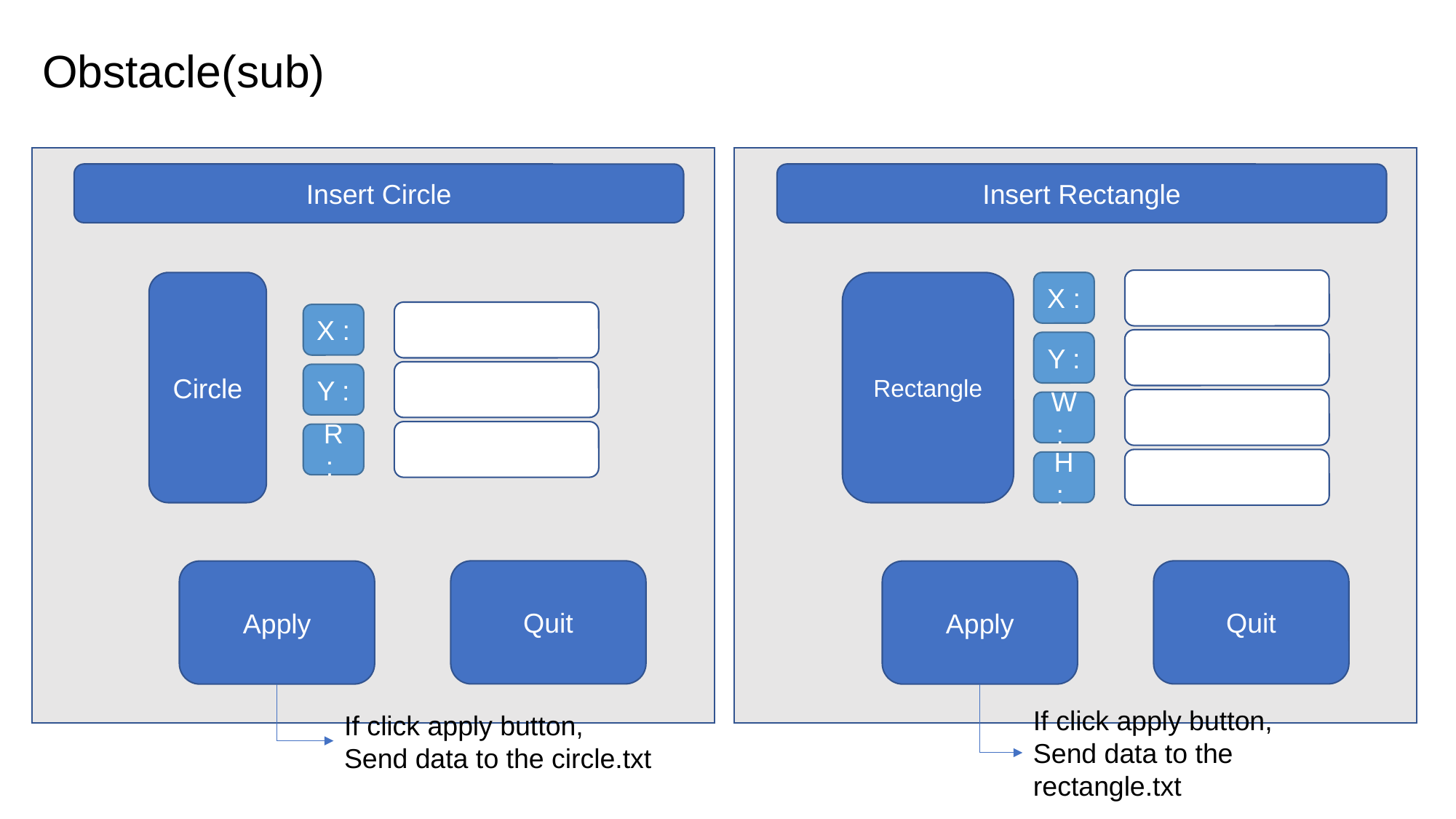

Obstacle(sub)

Insert Circle
Insert Rectangle

Circle
Rectangle
X :

X :

Y :

Y :

W :

R :

H :
Quit
Quit
Apply
Apply
If click apply button,
Send data to the rectangle.txt
If click apply button,
Send data to the circle.txt